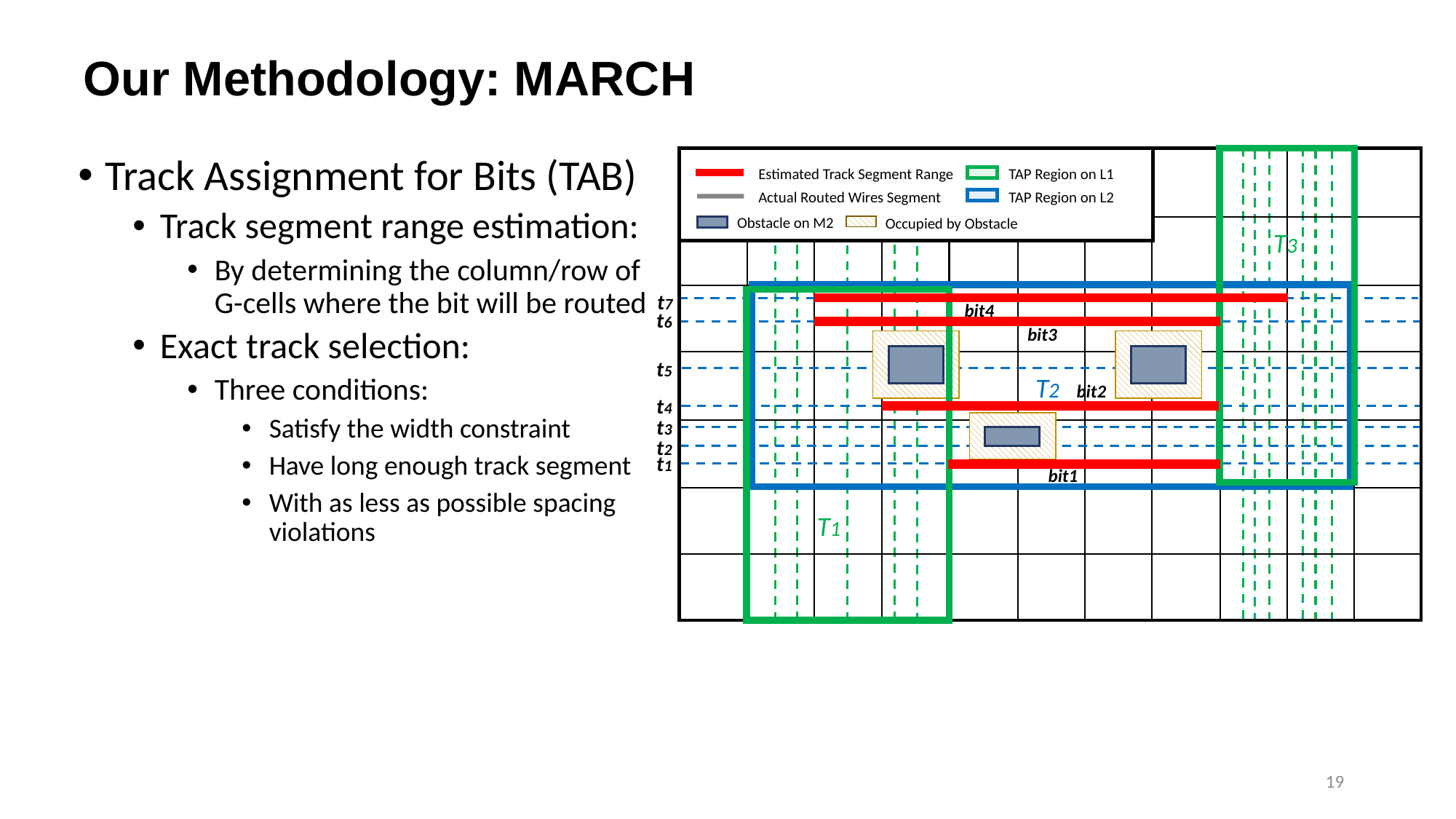

Our Methodology: MARCH

Track Assignment for Bits (TAB)
Track segment range estimation:
By determining the column/row of G-cells where the bit will be routed
Exact track selection:
Three conditions:
Satisfy the width constraint
Have long enough track segment
With as less as possible spacing violations
Estimated Track Segment Range
TAP Region on L1

TAP Region on L2
Actual Routed Wires Segment

Obstacle on M2
Occupied by Obstacle

T3
t7

bit4
t6
bit3

t5
T2
bit2
t4
t3

t2
t1
bit1
T1
19